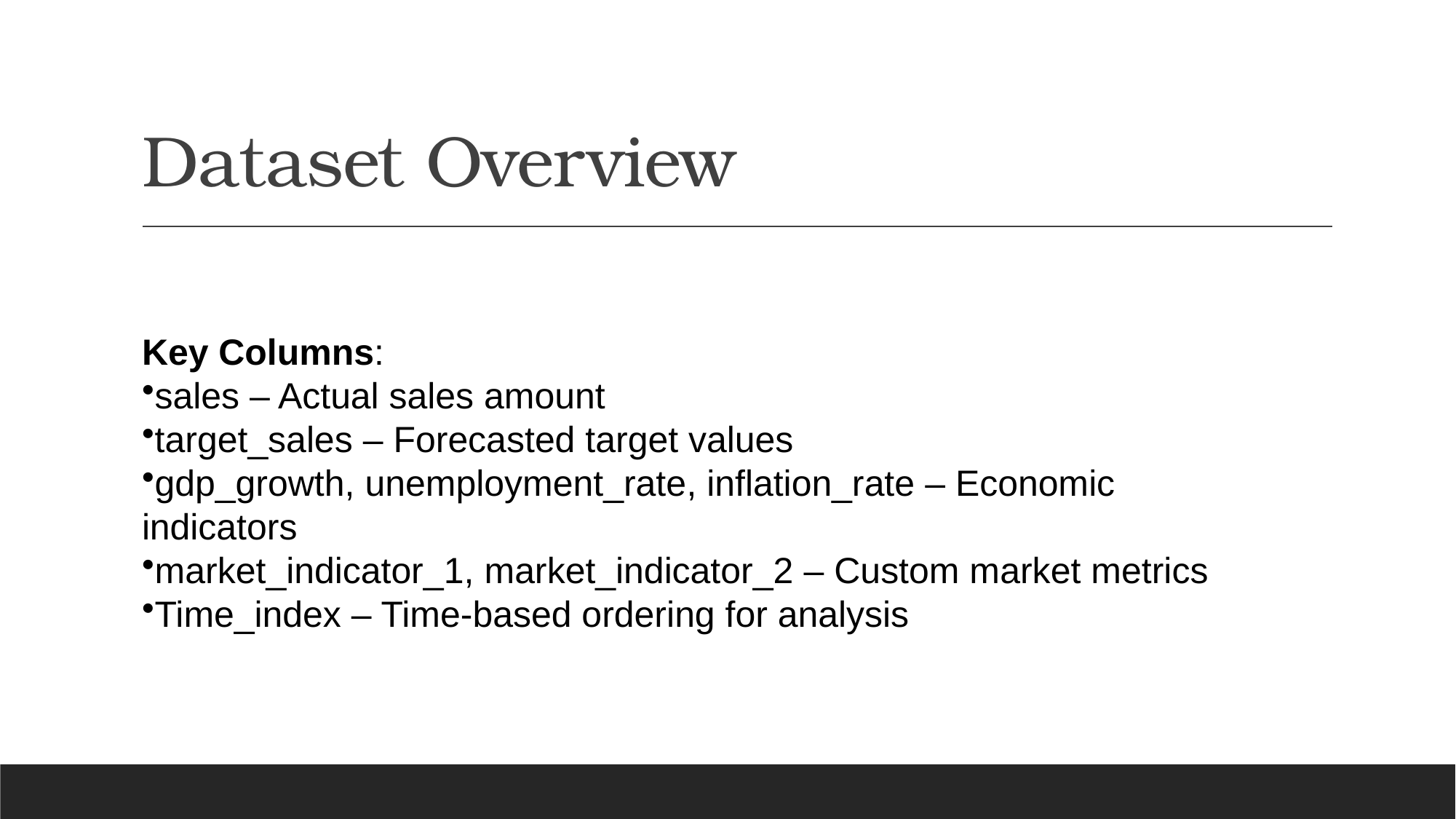

# Dataset Overview

Key Columns:
sales – Actual sales amount
target_sales – Forecasted target values
gdp_growth, unemployment_rate, inflation_rate – Economic indicators
market_indicator_1, market_indicator_2 – Custom market metrics
Time_index – Time-based ordering for analysis